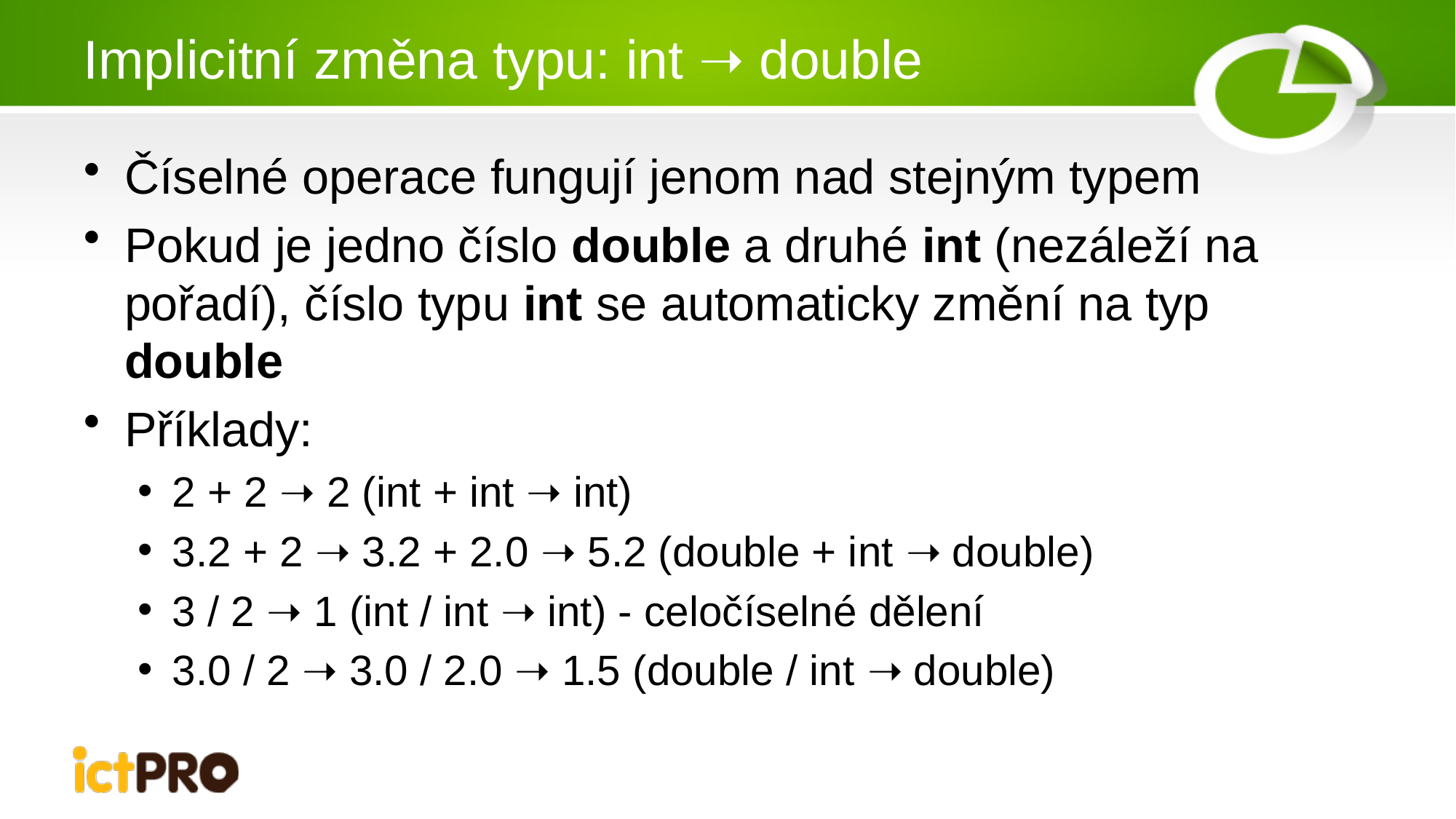

# Implicitní změna typu: int ➝ double
Číselné operace fungují jenom nad stejným typem
Pokud je jedno číslo double a druhé int (nezáleží na pořadí), číslo typu int se automaticky změní na typ double
Příklady:
2 + 2 ➝ 2 (int + int ➝ int)
3.2 + 2 ➝ 3.2 + 2.0 ➝ 5.2 (double + int ➝ double)
3 / 2 ➝ 1 (int / int ➝ int) - celočíselné dělení
3.0 / 2 ➝ 3.0 / 2.0 ➝ 1.5 (double / int ➝ double)